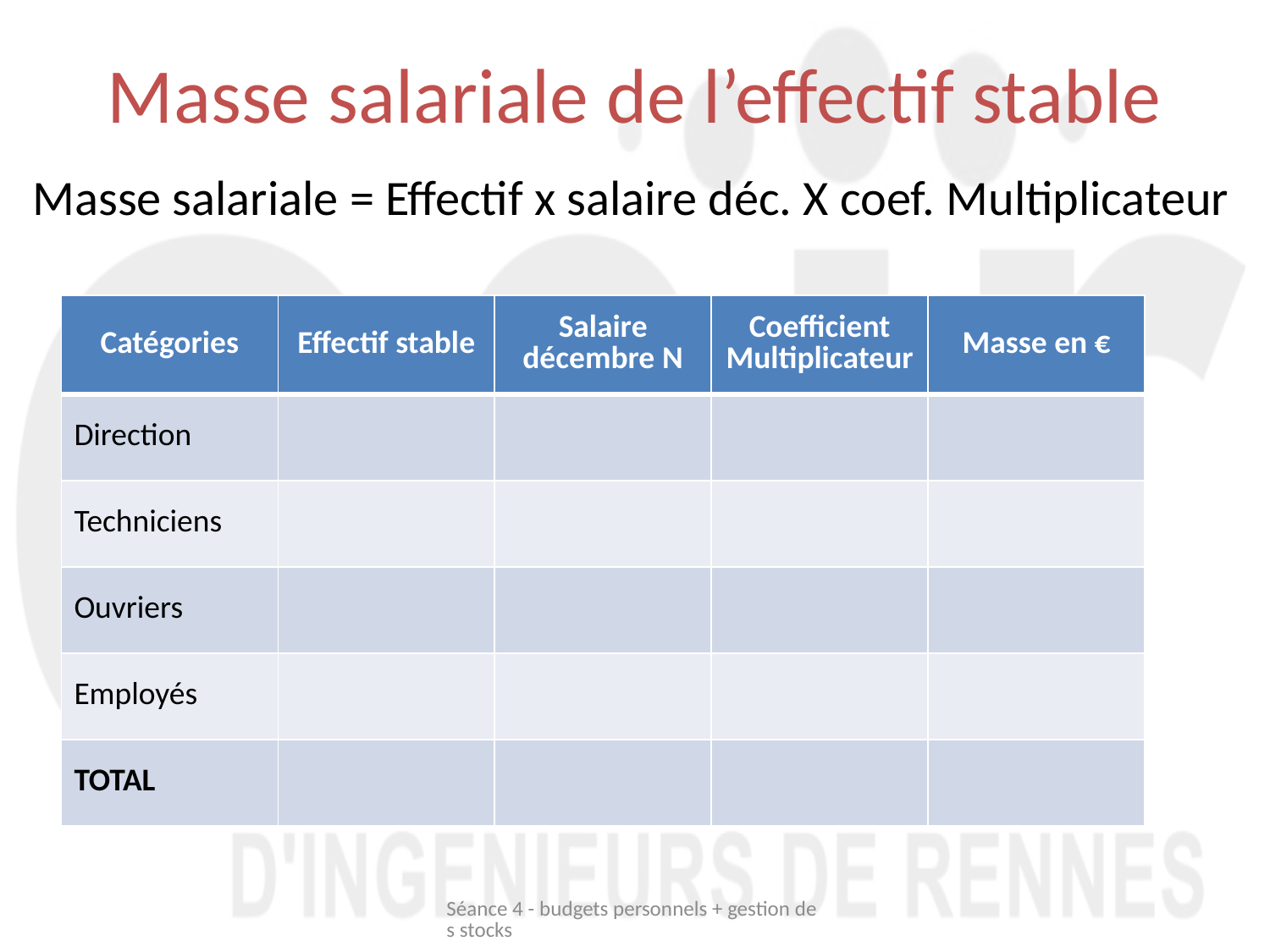

# Masse salariale de l’effectif stable
Masse salariale = Effectif x salaire déc. X coef. Multiplicateur

| Catégories | Effectif stable | Salaire décembre N | Coefficient Multiplicateur | Masse en € |
| --- | --- | --- | --- | --- |
| Direction |  |  |  |  |
| Techniciens |  |  |  |  |
| Ouvriers |  |  |  |  |
| Employés |  |  |  |  |
| TOTAL |  |  |  |  |
Séance 4 - budgets personnels + gestion des stocks